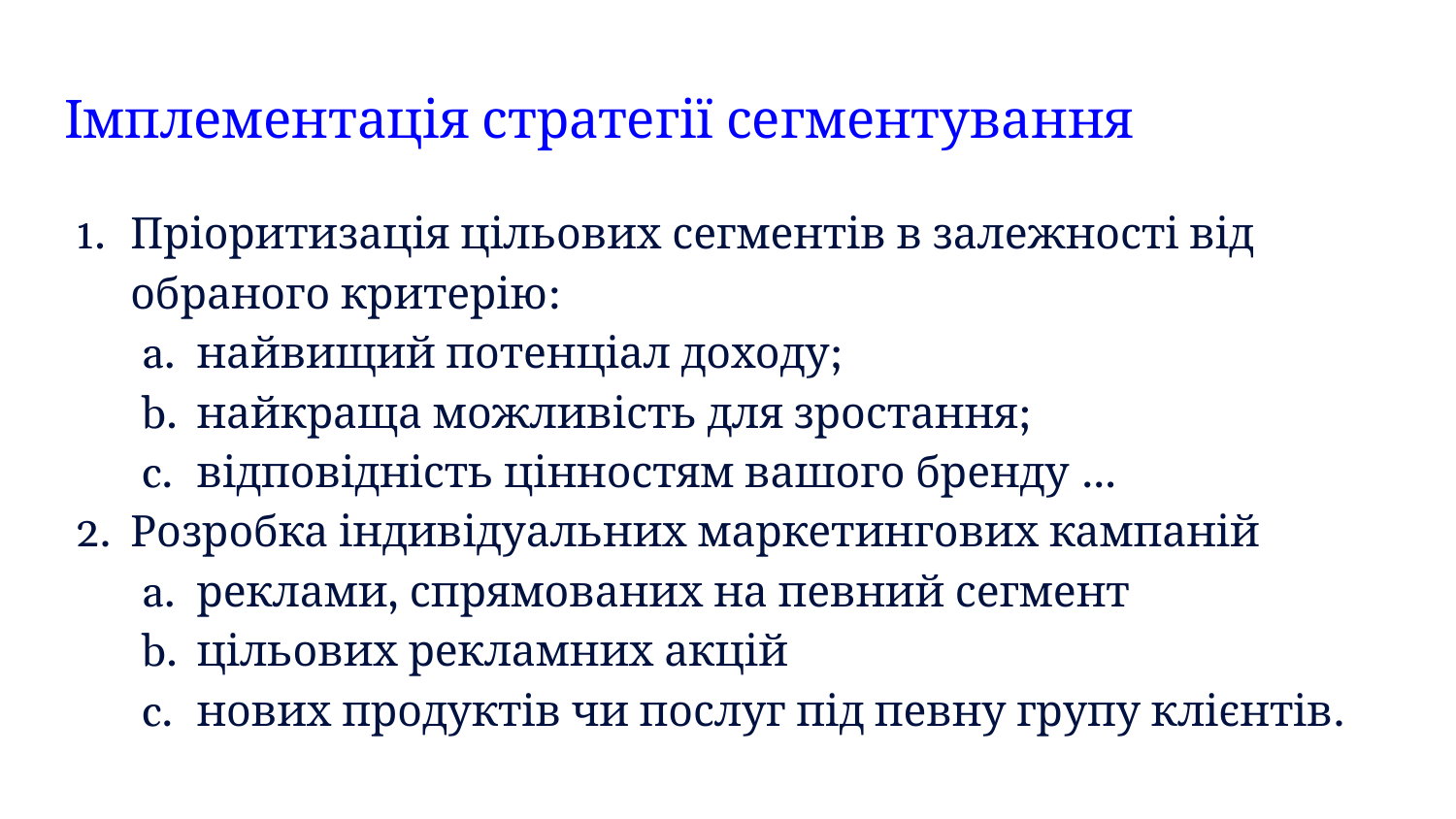

# Імплементація стратегії сегментування
Пріоритизація цільових сегментів в залежності від обраного критерію:
найвищий потенціал доходу;
найкраща можливість для зростання;
відповідність цінностям вашого бренду …
Розробка індивідуальних маркетингових кампаній
реклами, спрямованих на певний сегмент
цільових рекламних акцій
нових продуктів чи послуг під певну групу клієнтів.